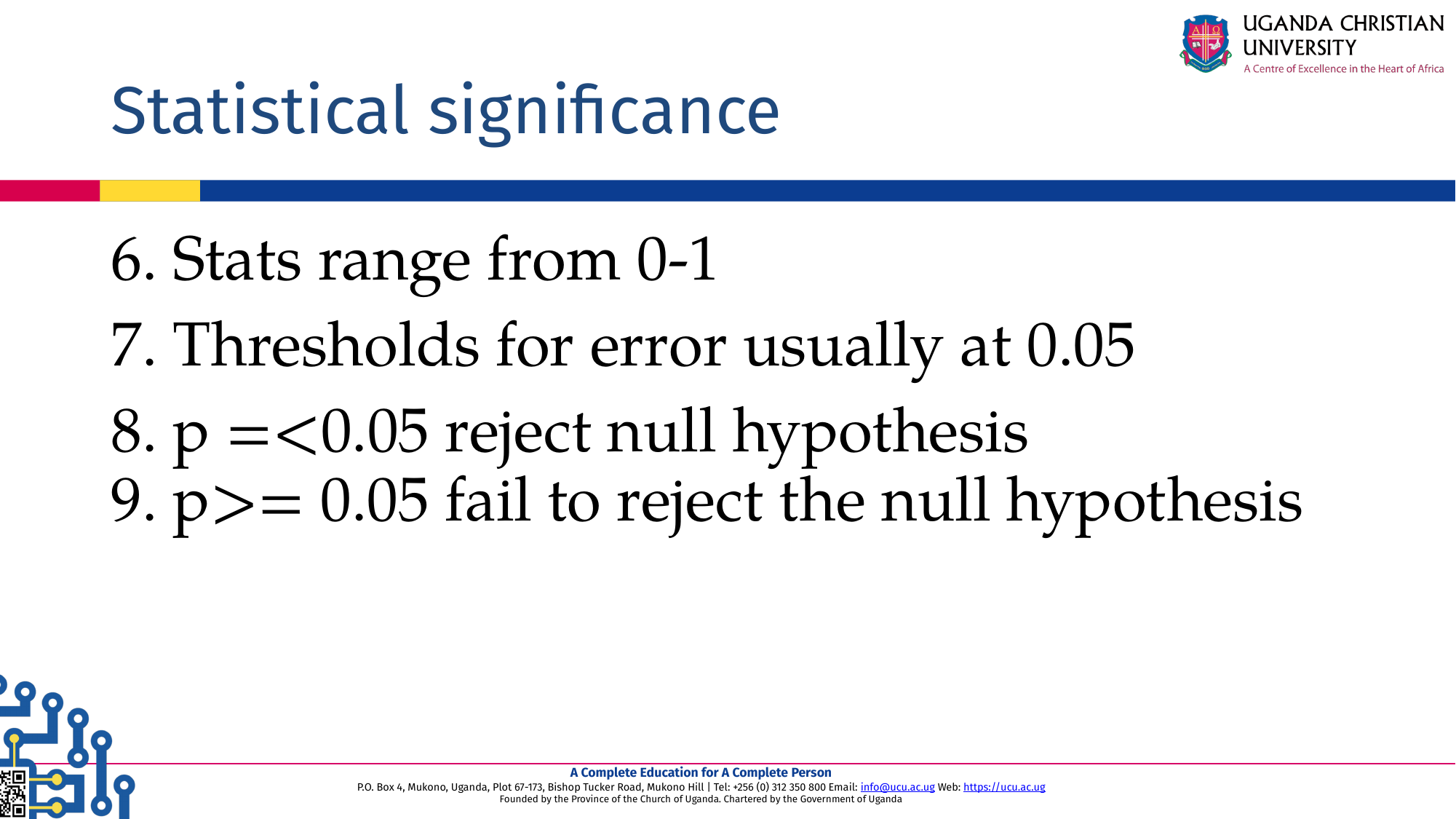

# Statistical significance
6. Stats range from 0-1
7. Thresholds for error usually at 0.05
8. p =<0.05 reject null hypothesis
9. p>= 0.05 fail to reject the null hypothesis